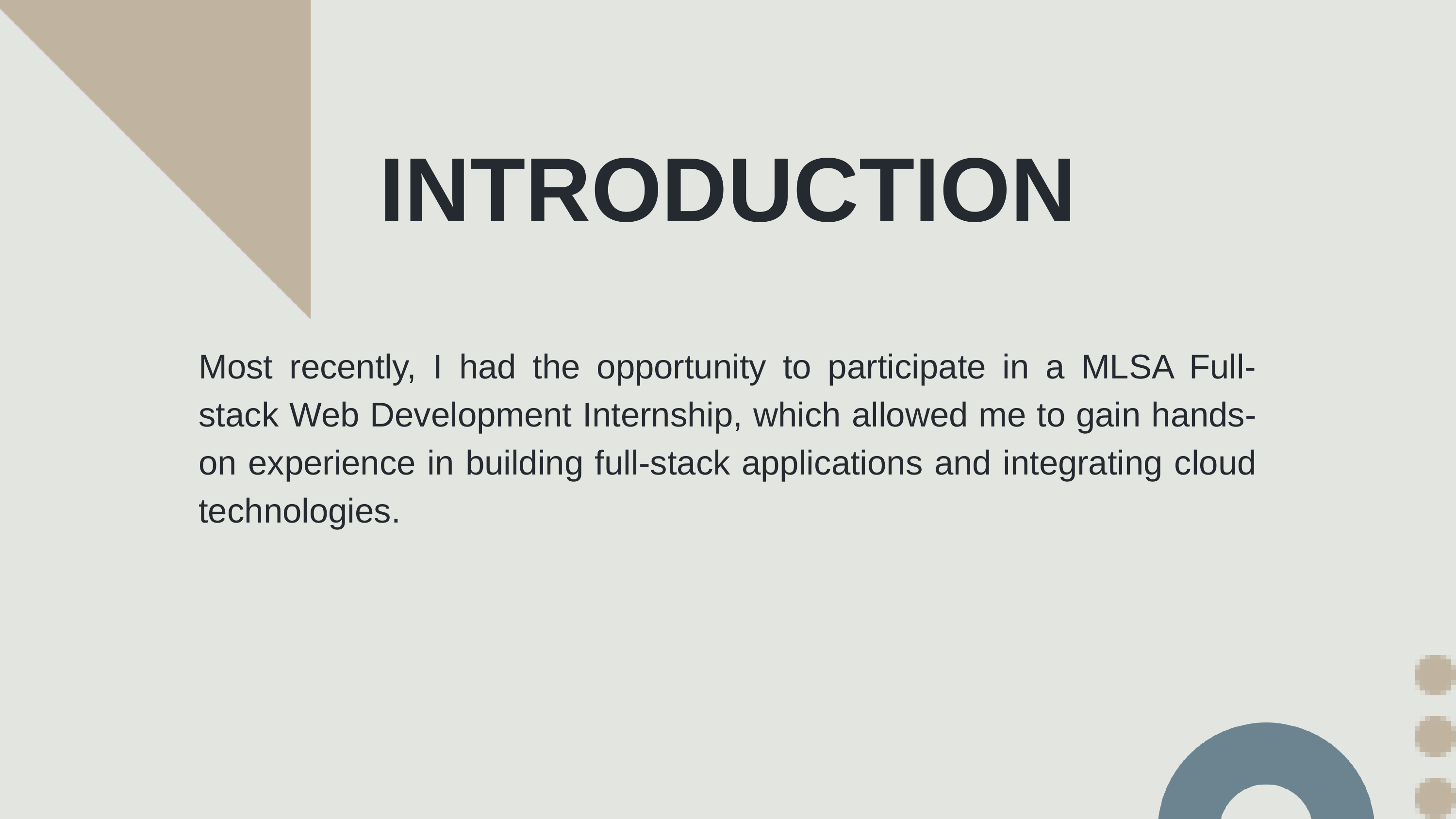

INTRODUCTION
Most recently, I had the opportunity to participate in a MLSA Full-stack Web Development Internship, which allowed me to gain hands-on experience in building full-stack applications and integrating cloud technologies.